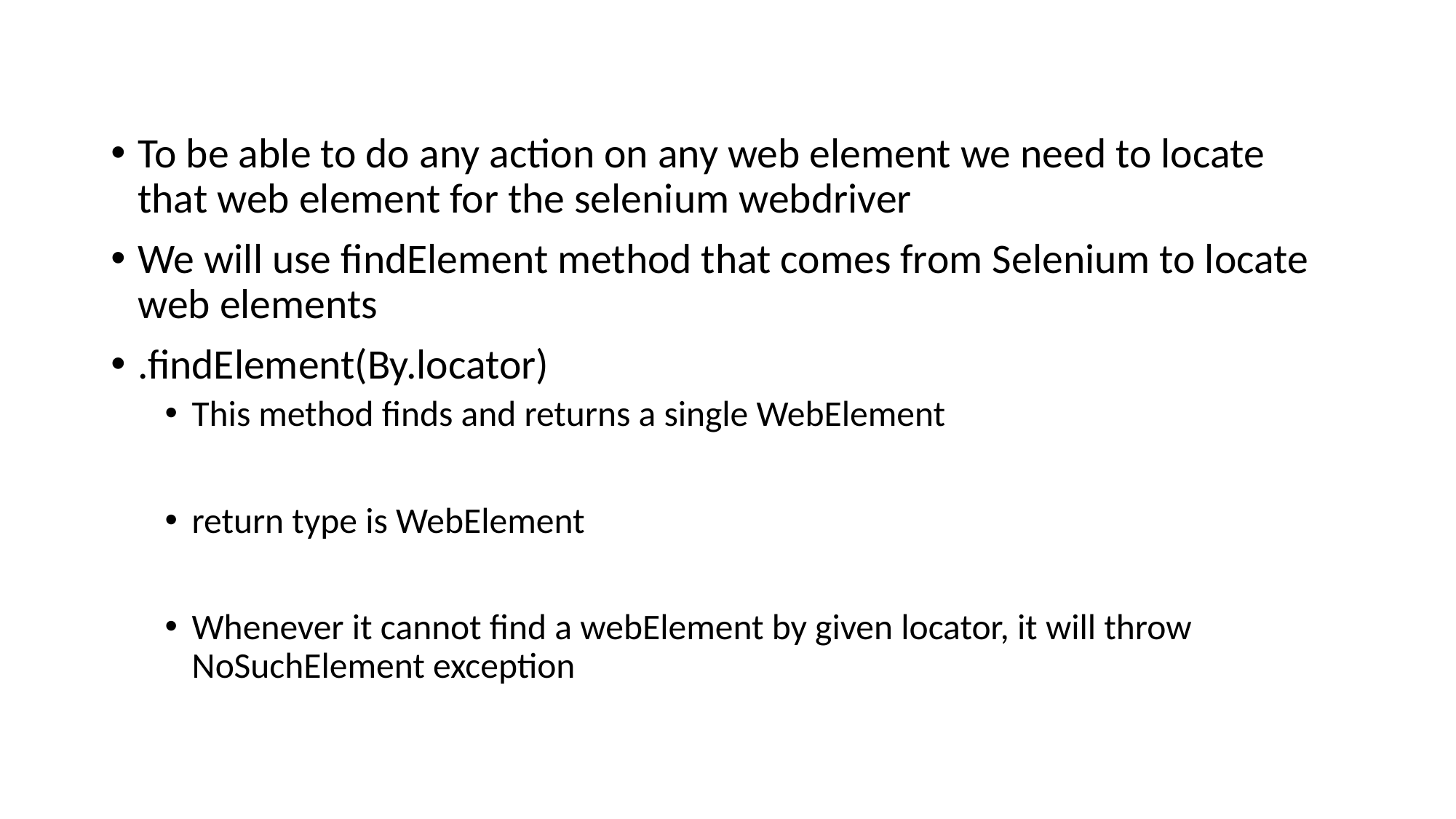

To be able to do any action on any web element we need to locate that web element for the selenium webdriver
We will use findElement method that comes from Selenium to locate web elements
.findElement(By.locator)
This method finds and returns a single WebElement

return type is WebElement

Whenever it cannot find a webElement by given locator, it will throw NoSuchElement exception